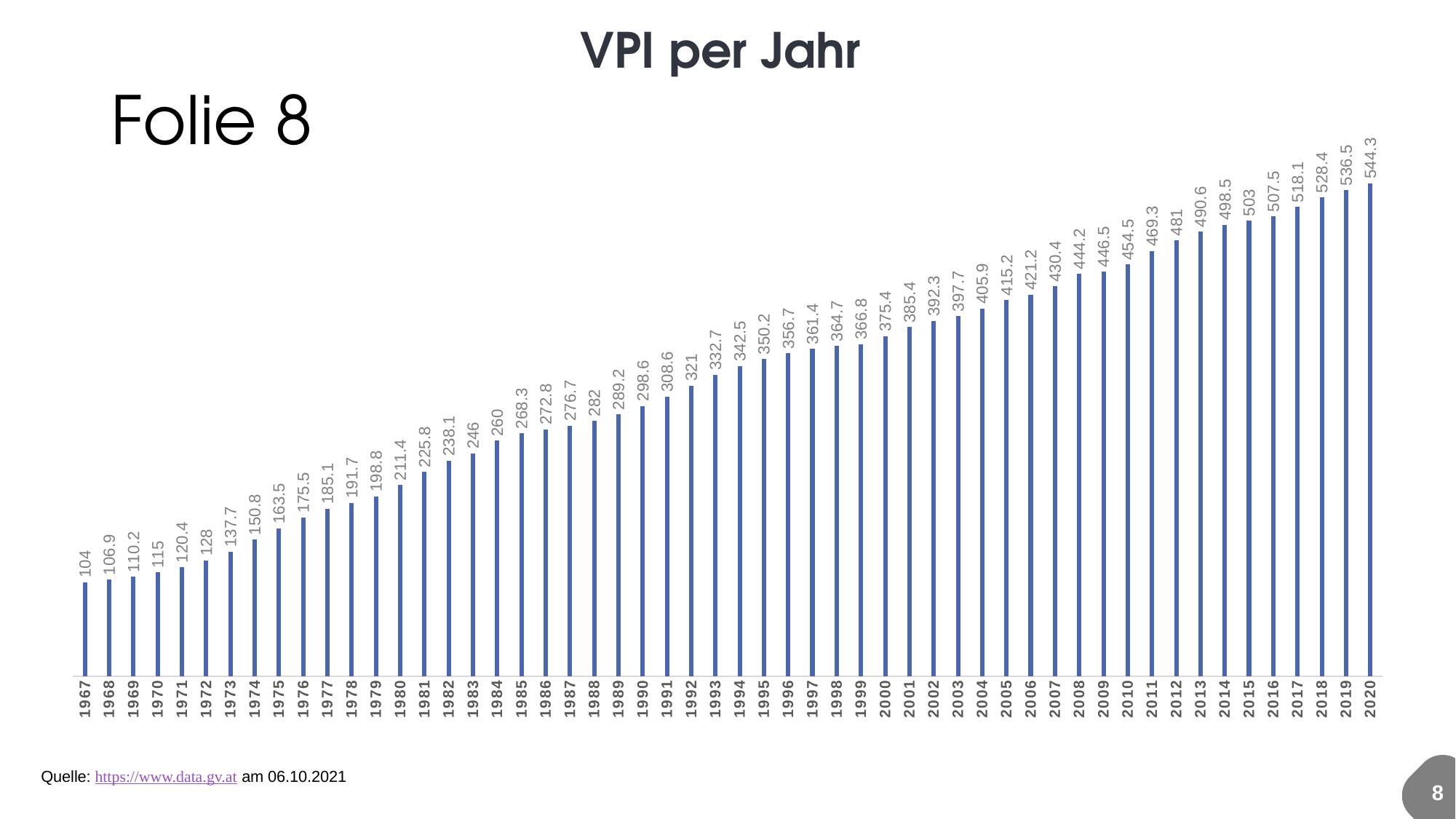

VPI per Jahr
# Folie 8

### Chart

| Category | F-VPIMZBM |
|---|---|
| 1967 | 104.0 |
| 1968 | 106.9 |
| 1969 | 110.2 |
| 1970 | 115.0 |
| 1971 | 120.4 |
| 1972 | 128.0 |
| 1973 | 137.7 |
| 1974 | 150.8 |
| 1975 | 163.5 |
| 1976 | 175.5 |
| 1977 | 185.1 |
| 1978 | 191.7 |
| 1979 | 198.8 |
| 1980 | 211.4 |
| 1981 | 225.8 |
| 1982 | 238.1 |
| 1983 | 246.0 |
| 1984 | 260.0 |
| 1985 | 268.3 |
| 1986 | 272.8 |
| 1987 | 276.7 |
| 1988 | 282.0 |
| 1989 | 289.2 |
| 1990 | 298.6 |
| 1991 | 308.6 |
| 1992 | 321.0 |
| 1993 | 332.7 |
| 1994 | 342.5 |
| 1995 | 350.2 |
| 1996 | 356.7 |
| 1997 | 361.4 |
| 1998 | 364.7 |
| 1999 | 366.8 |
| 2000 | 375.4 |
| 2001 | 385.4 |
| 2002 | 392.3 |
| 2003 | 397.7 |
| 2004 | 405.9 |
| 2005 | 415.2 |
| 2006 | 421.2 |
| 2007 | 430.4 |
| 2008 | 444.2 |
| 2009 | 446.5 |
| 2010 | 454.5 |
| 2011 | 469.3 |
| 2012 | 481.0 |
| 2013 | 490.6 |
| 2014 | 498.5 |
| 2015 | 503.0 |
| 2016 | 507.5 |
| 2017 | 518.1 |
| 2018 | 528.4 |
| 2019 | 536.5 |
| 2020 | 544.3 |
Quelle: https://www.data.gv.at am 06.10.2021
8